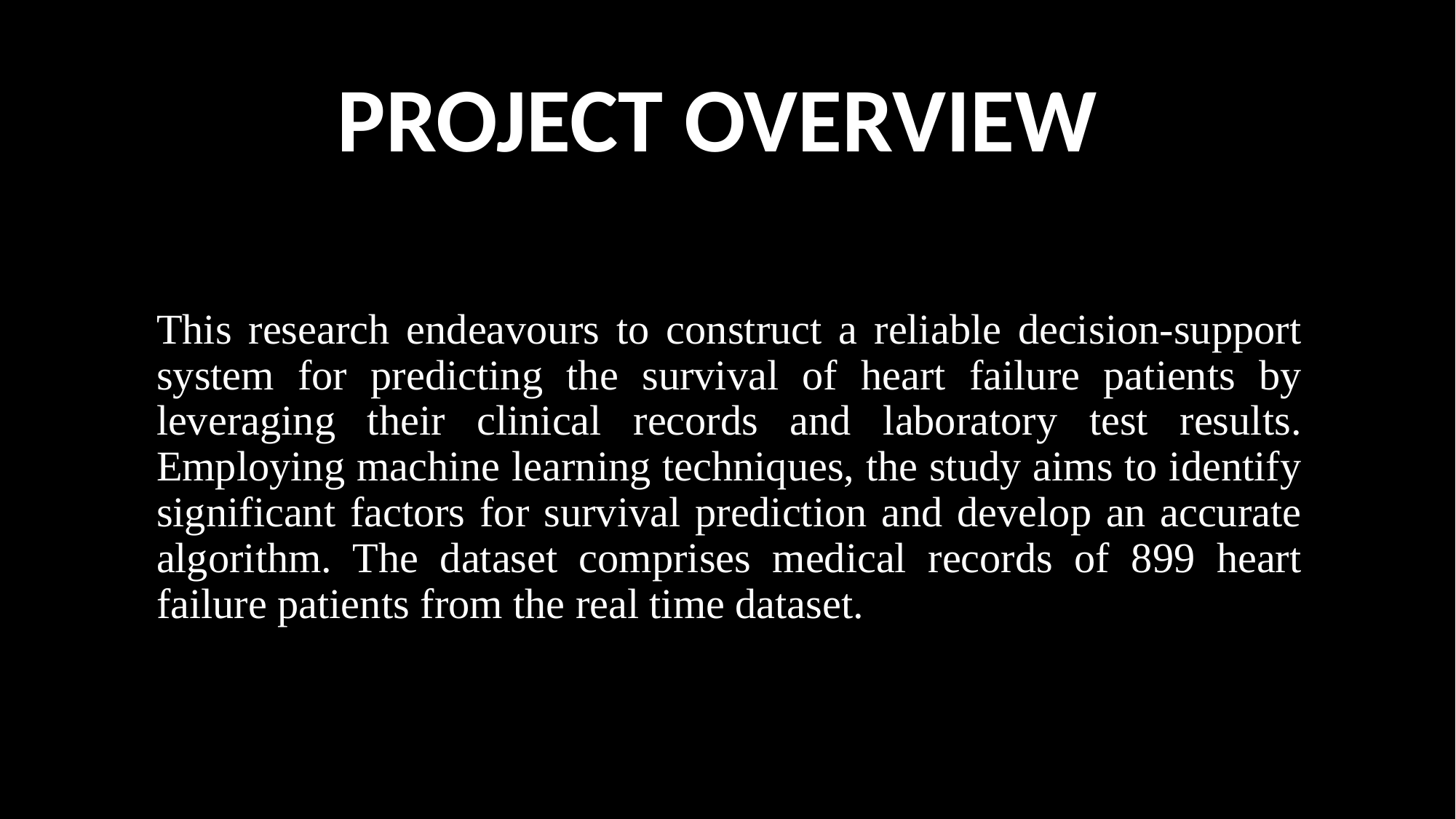

# PROJECT OVERVIEW

This research endeavours to construct a reliable decision-support system for predicting the survival of heart failure patients by leveraging their clinical records and laboratory test results. Employing machine learning techniques, the study aims to identify significant factors for survival prediction and develop an accurate algorithm. The dataset comprises medical records of 899 heart failure patients from the real time dataset.